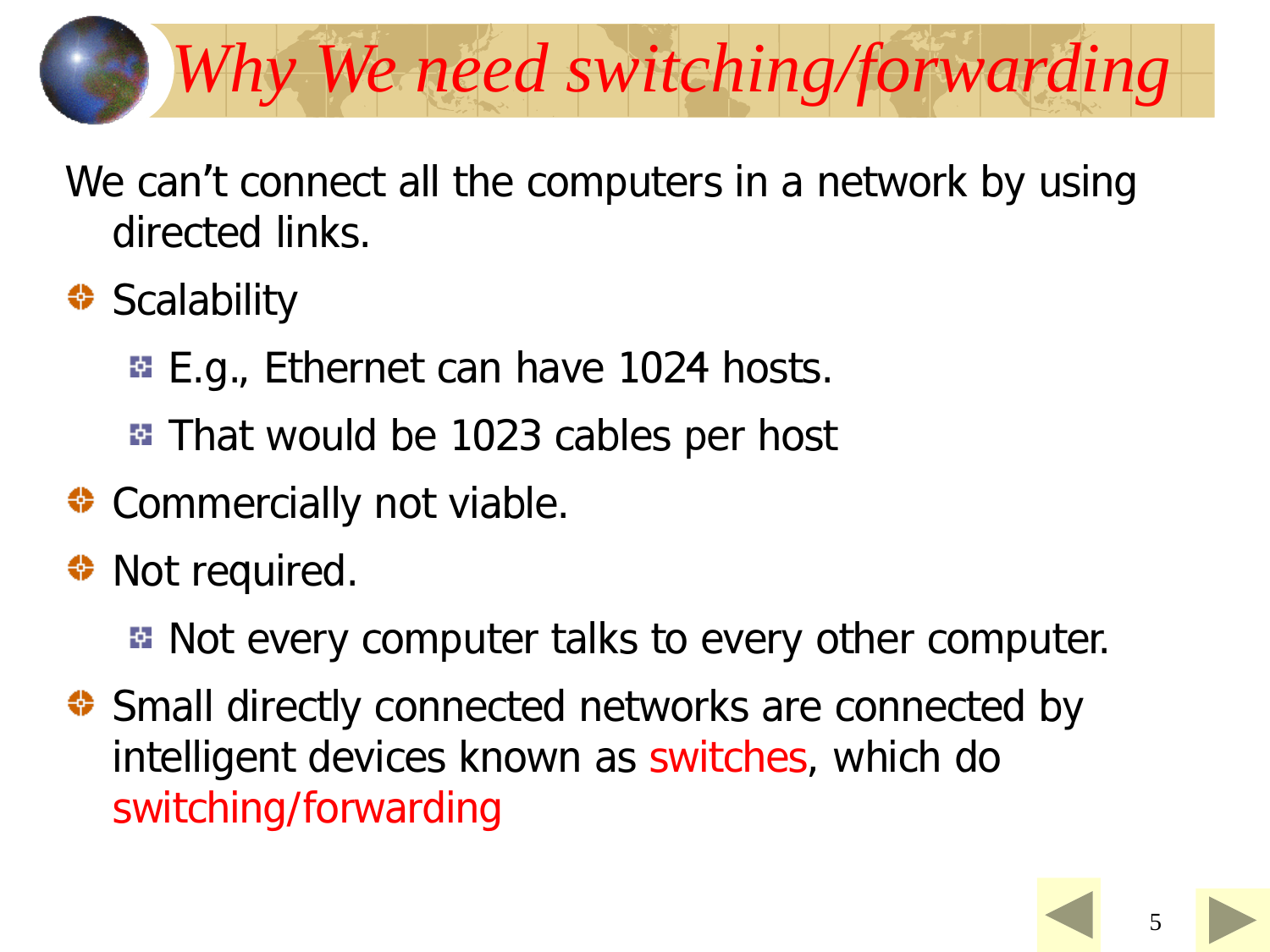

# Why We need switching/forwarding
We can’t connect all the computers in a network by using directed links.
Scalability
E.g., Ethernet can have 1024 hosts.
That would be 1023 cables per host
Commercially not viable.
Not required.
Not every computer talks to every other computer.
Small directly connected networks are connected by intelligent devices known as switches, which do switching/forwarding
5